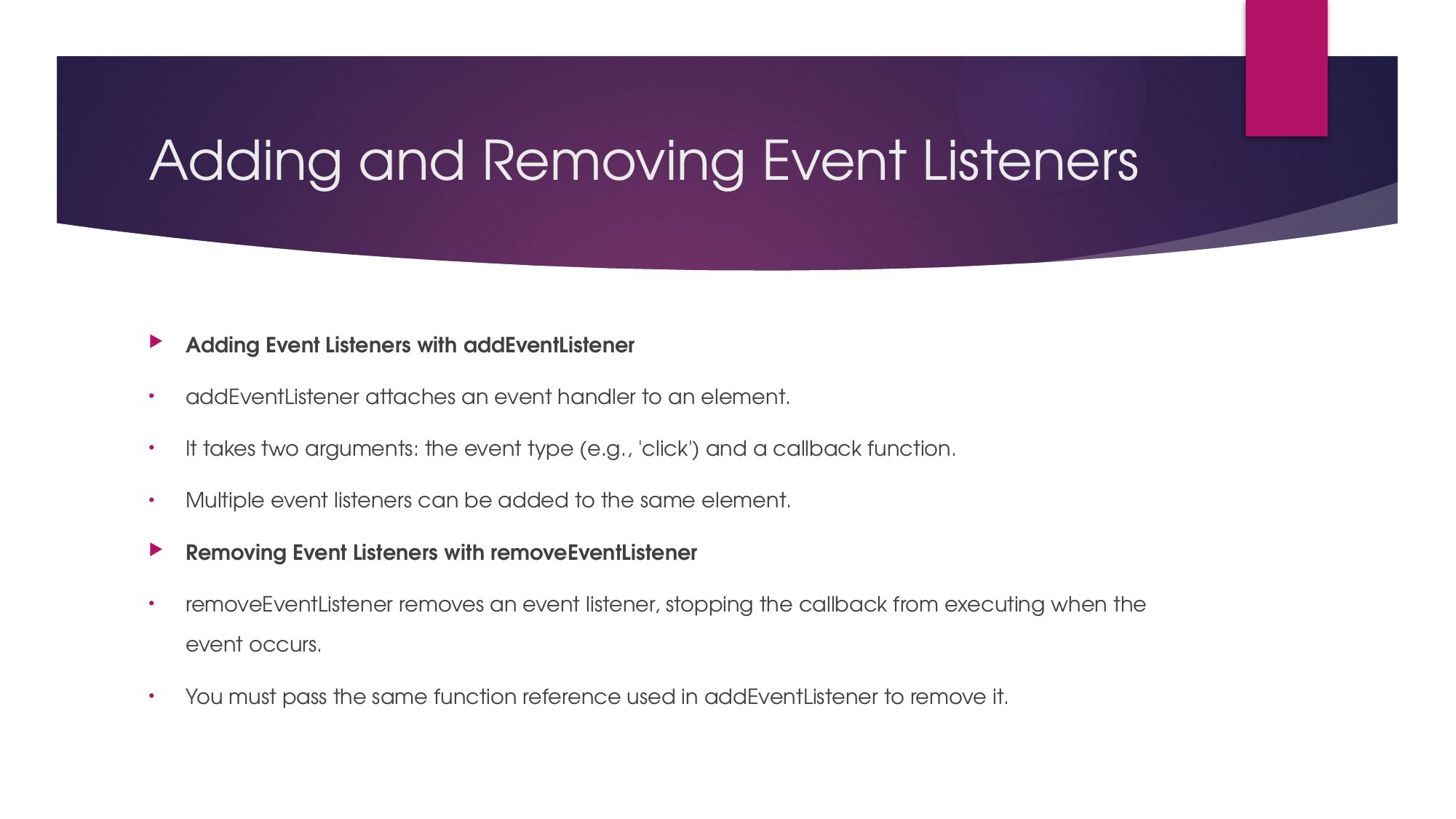

# Adding and Removing Event Listeners
Adding Event Listeners with addEventListener
addEventListener attaches an event handler to an element.
It takes two arguments: the event type (e.g., 'click') and a callback function.
Multiple event listeners can be added to the same element.
Removing Event Listeners with removeEventListener
removeEventListener removes an event listener, stopping the callback from executing when the event occurs.
You must pass the same function reference used in addEventListener to remove it.